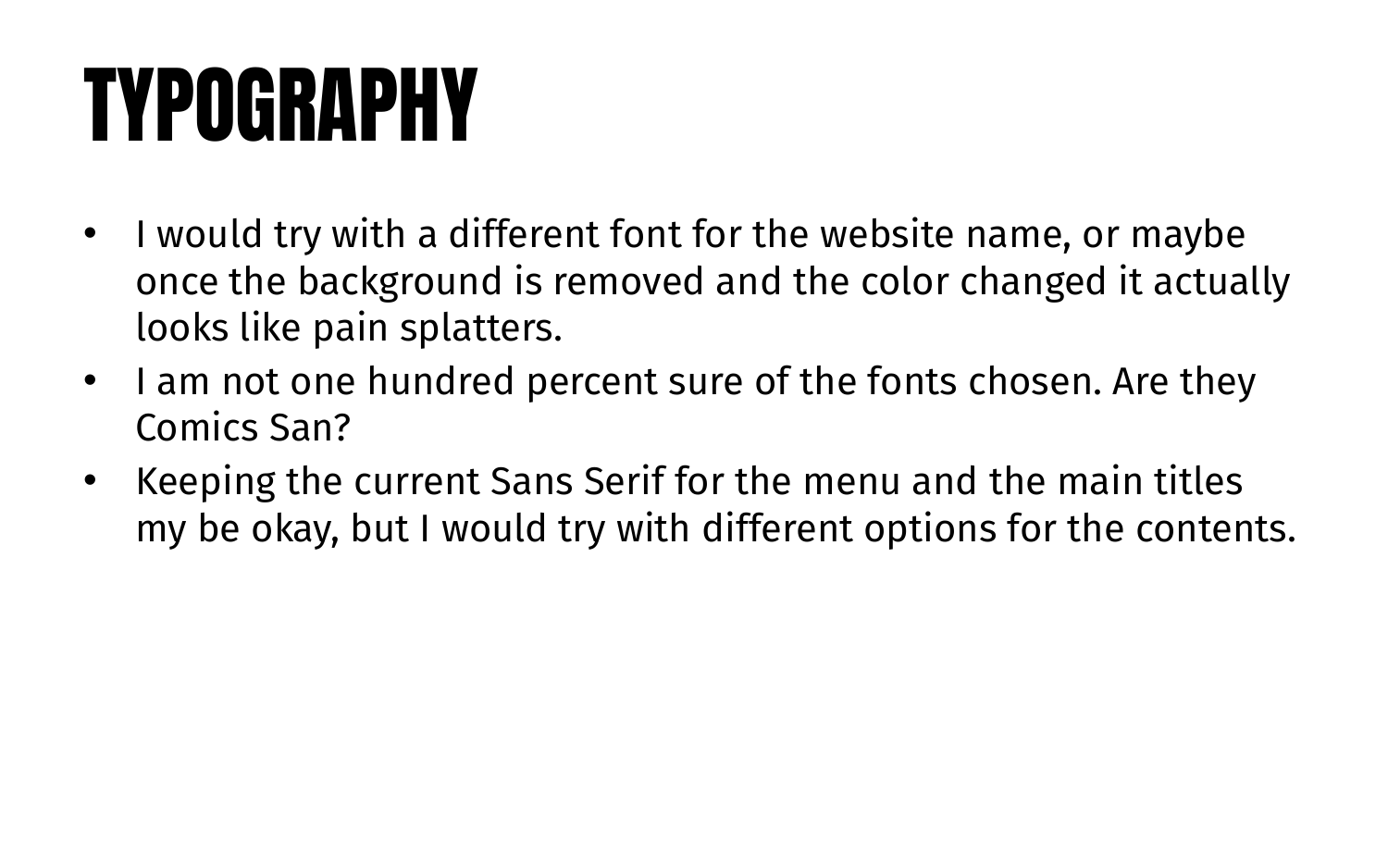

# TYPOGRAPHY
I would try with a different font for the website name, or maybe once the background is removed and the color changed it actually looks like pain splatters.
I am not one hundred percent sure of the fonts chosen. Are they Comics San?
Keeping the current Sans Serif for the menu and the main titles my be okay, but I would try with different options for the contents.